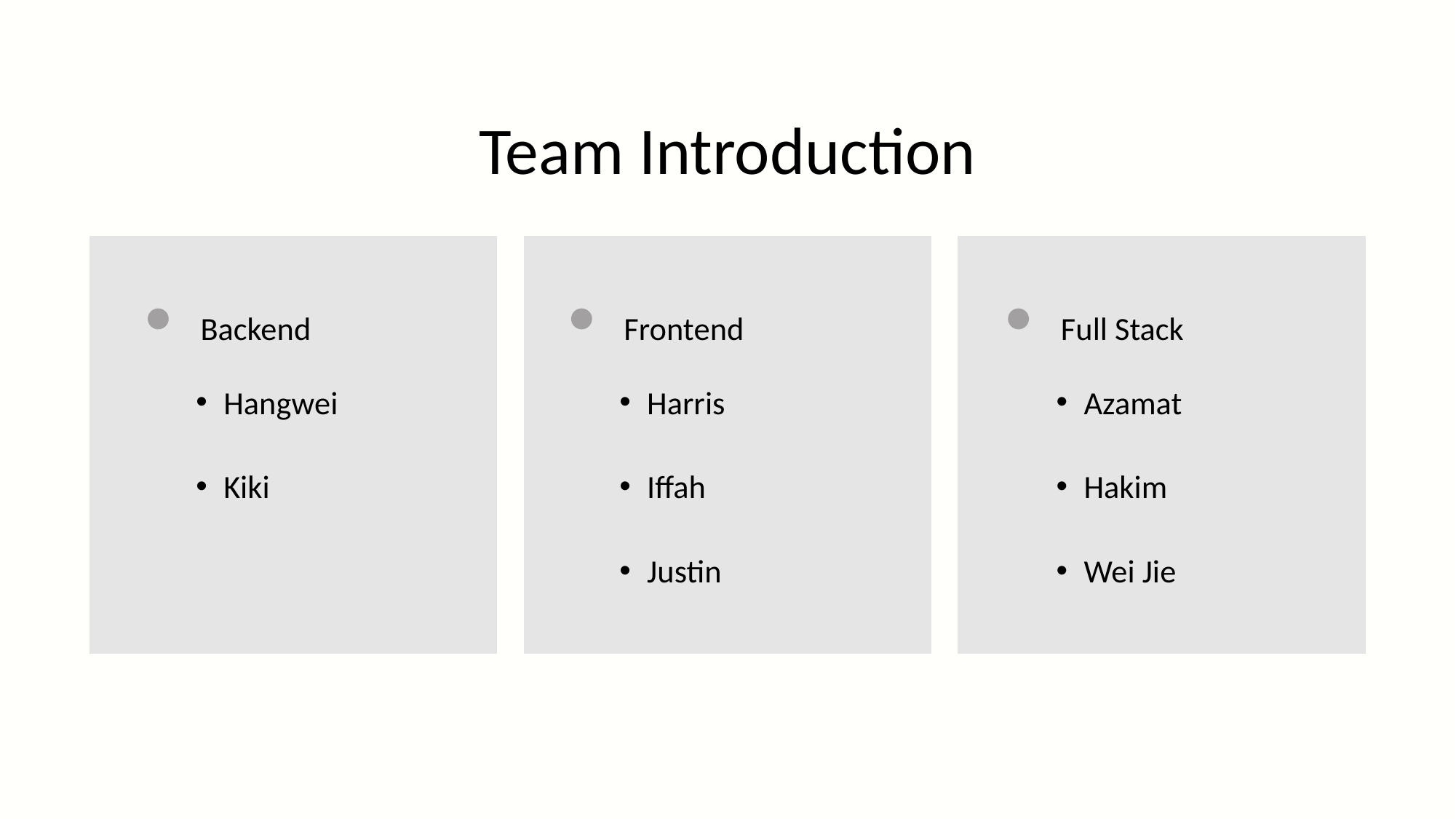

Team Introduction

Backend

Hangwei
Kiki
Frontend

Harris
Iffah
Justin
Full Stack

Azamat
Hakim
Wei Jie